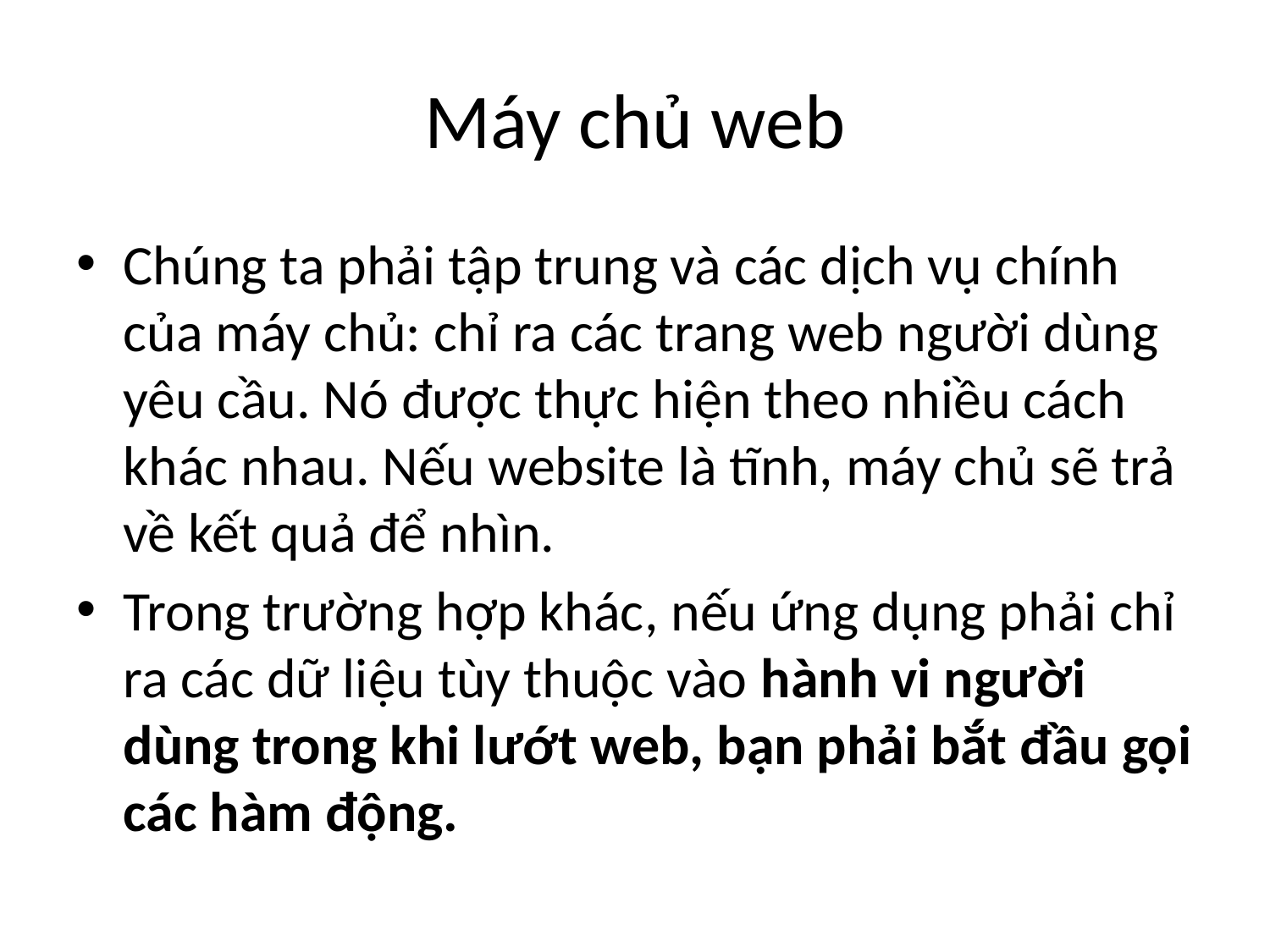

# Máy chủ web
Chúng ta phải tập trung và các dịch vụ chính của máy chủ: chỉ ra các trang web người dùng yêu cầu. Nó được thực hiện theo nhiều cách khác nhau. Nếu website là tĩnh, máy chủ sẽ trả về kết quả để nhìn.
Trong trường hợp khác, nếu ứng dụng phải chỉ ra các dữ liệu tùy thuộc vào hành vi người dùng trong khi lướt web, bạn phải bắt đầu gọi các hàm động.